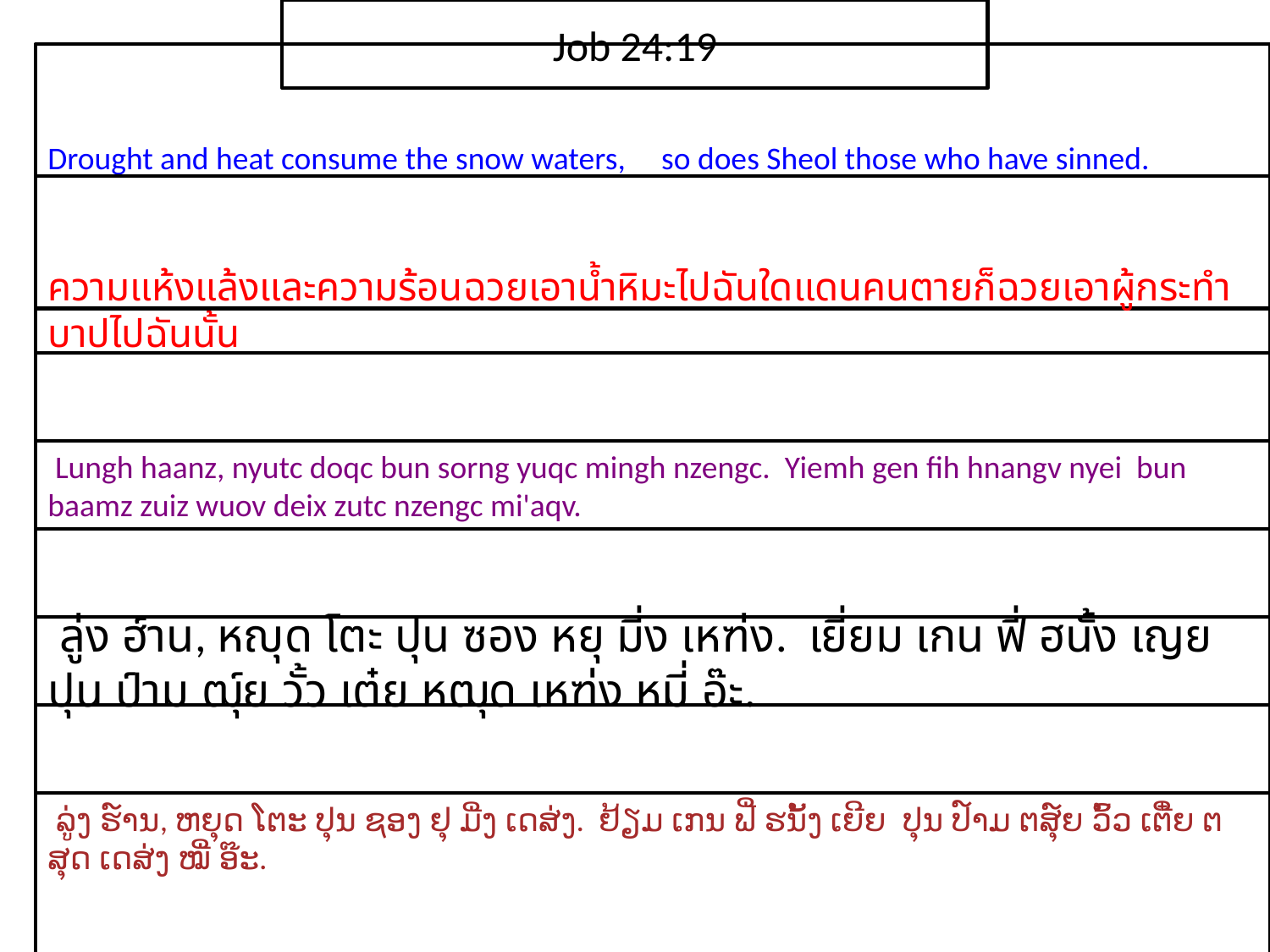

Job 24:19
Drought and heat consume the snow waters,     so does Sheol those who have sinned.
ความ​แห้ง​แล้ง​และ​ความ​ร้อน​ฉวย​เอา​น้ำ​หิมะ​ไป​ฉัน​ใดแดน​คน​ตาย​ก็​ฉวย​เอา​ผู้กระทำ​บาป​ไป​ฉัน​นั้น
 Lungh haanz, nyutc doqc bun sorng yuqc mingh nzengc.  Yiemh gen fih hnangv nyei  bun baamz zuiz wuov deix zutc nzengc mi'aqv.
 ลู่ง ฮ์าน, หญุด โตะ ปุน ซอง หยุ มี่ง เหฑ่ง.  เยี่ยม เกน ฟี่ ฮนั้ง เญย  ปุน ป์าม ฒุ์ย วั้ว เต๋ย หฒุด เหฑ่ง หมี่ อ๊ะ.
 ລູ່ງ ຮ໌ານ, ຫຍຸດ ໂຕະ ປຸນ ຊອງ ຢຸ ມີ່ງ ເດສ່ງ.  ຢ້ຽມ ເກນ ຟີ່ ຮນັ້ງ ເຍີຍ  ປຸນ ປ໌າມ ຕສຸ໌ຍ ວົ້ວ ເຕີ໋ຍ ຕສຸດ ເດສ່ງ ໝີ່ ອ໊ະ.